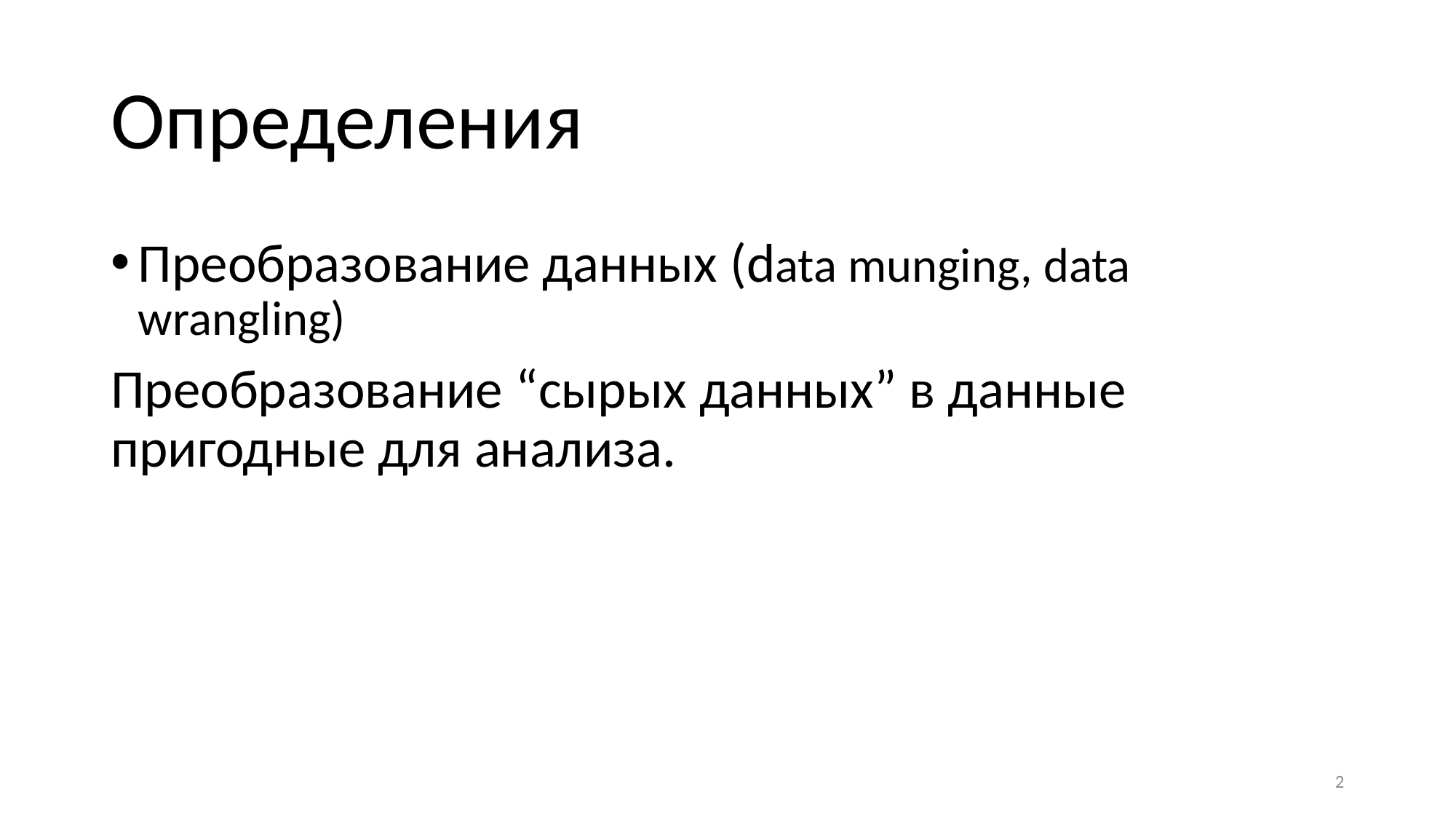

# Определения
Преобразование данных (data munging, data wrangling)
Преобразование “сырых данных” в данные пригодные для анализа.
2